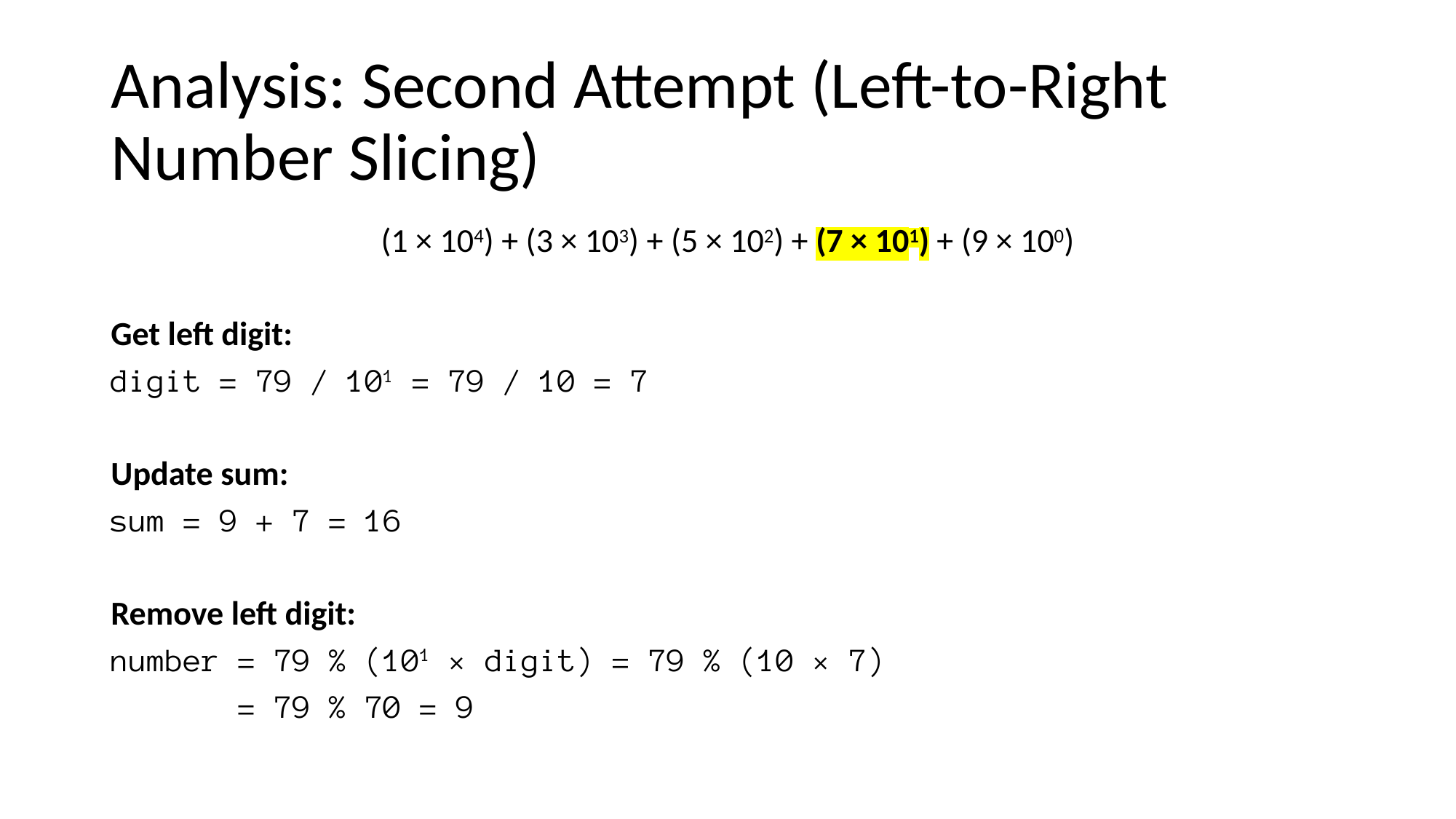

# Analysis: Second Attempt (Left-to-Right Number Slicing)
(1 × 104) + (3 × 103) + (5 × 102) + (7 × 101) + (9 × 100)

Get left digit:
digit = 79 / 101 = 79 / 10 = 7

Update sum:
sum = 9 + 7 = 16

Remove left digit:
number = 79 % (101 × digit) = 79 % (10 × 7)
       = 79 % 70 = 9